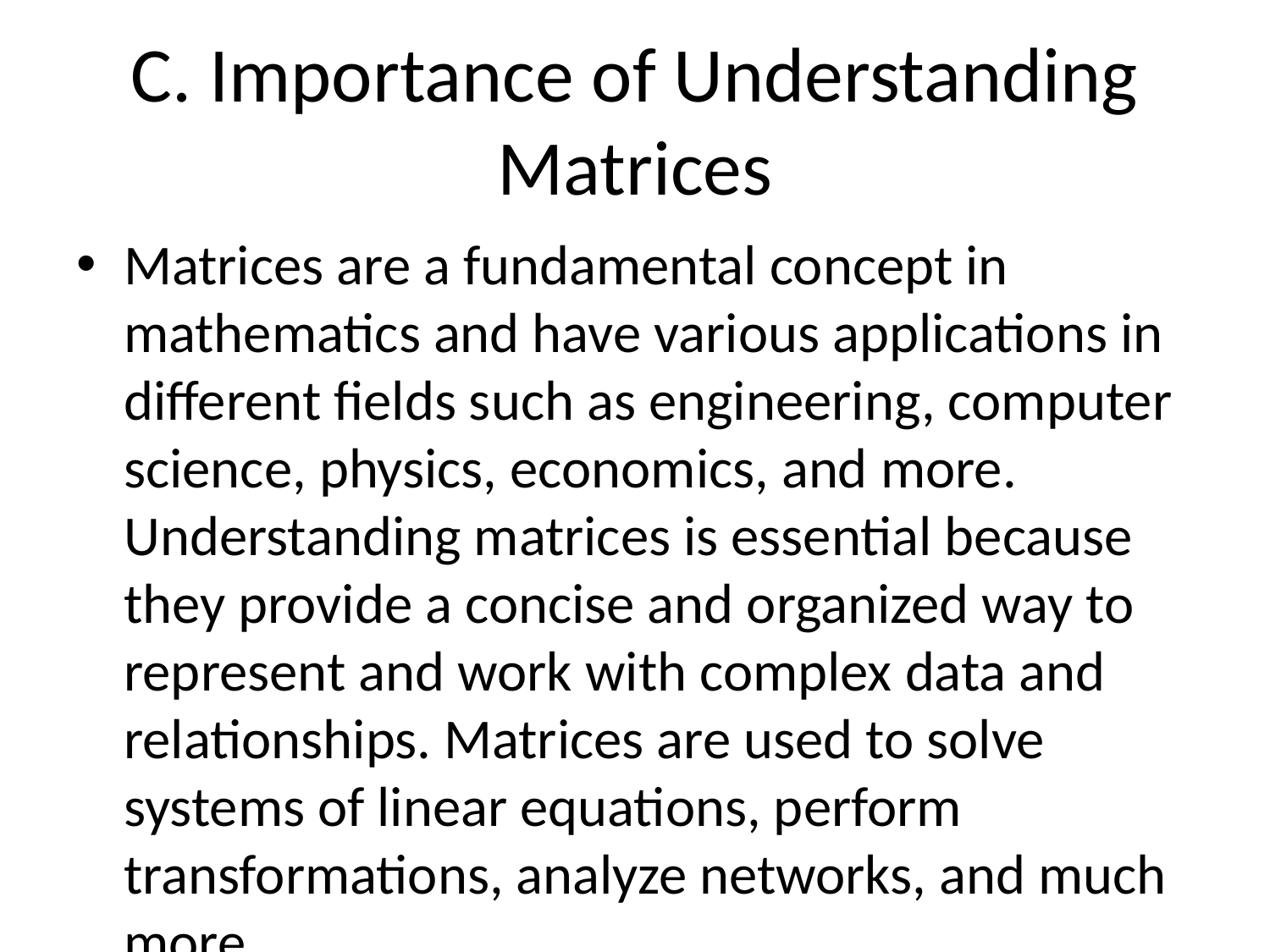

# C. Importance of Understanding Matrices
Matrices are a fundamental concept in mathematics and have various applications in different fields such as engineering, computer science, physics, economics, and more. Understanding matrices is essential because they provide a concise and organized way to represent and work with complex data and relationships. Matrices are used to solve systems of linear equations, perform transformations, analyze networks, and much more.